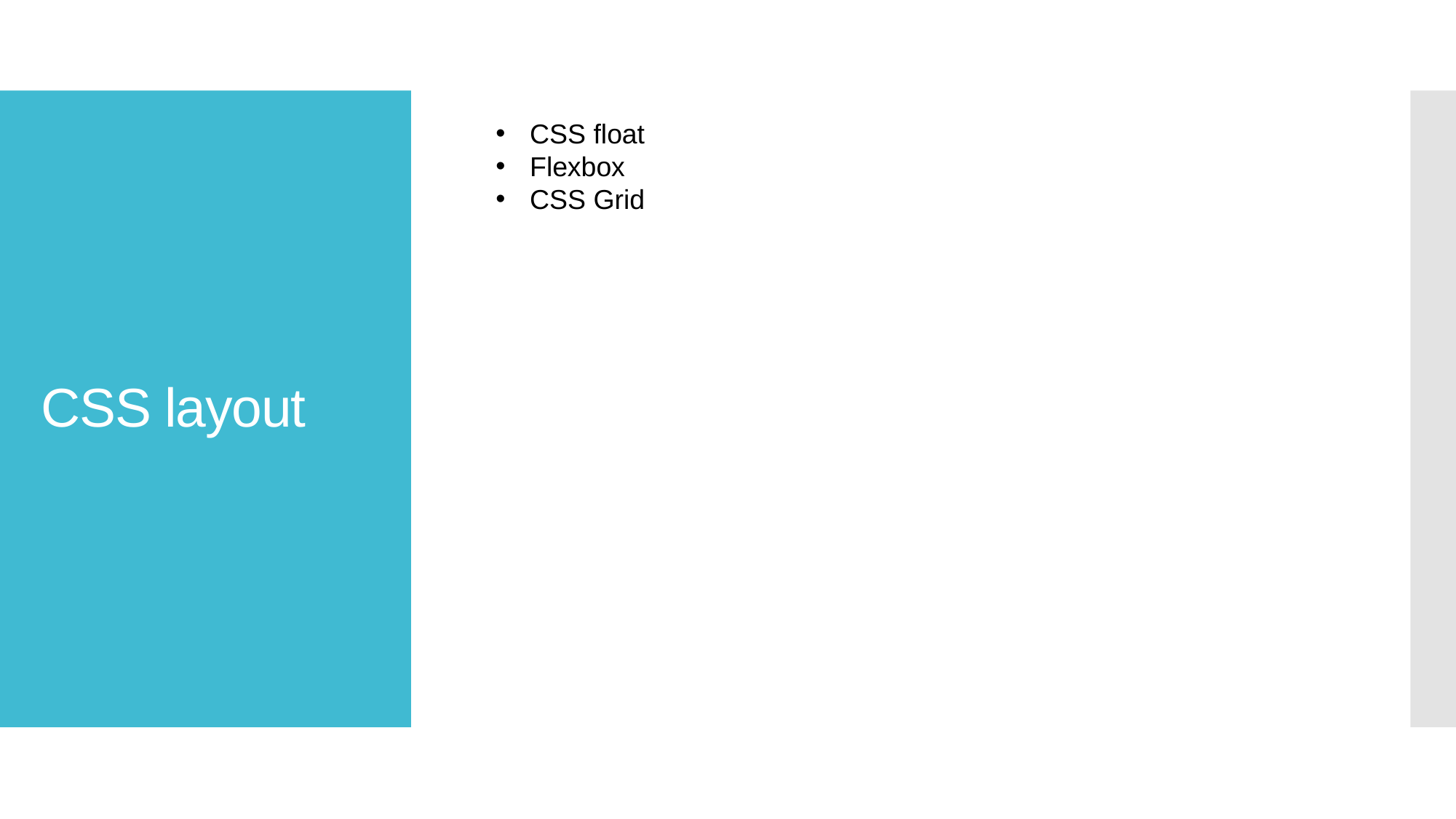

CSS float
Flexbox
CSS Grid
# CSS layout